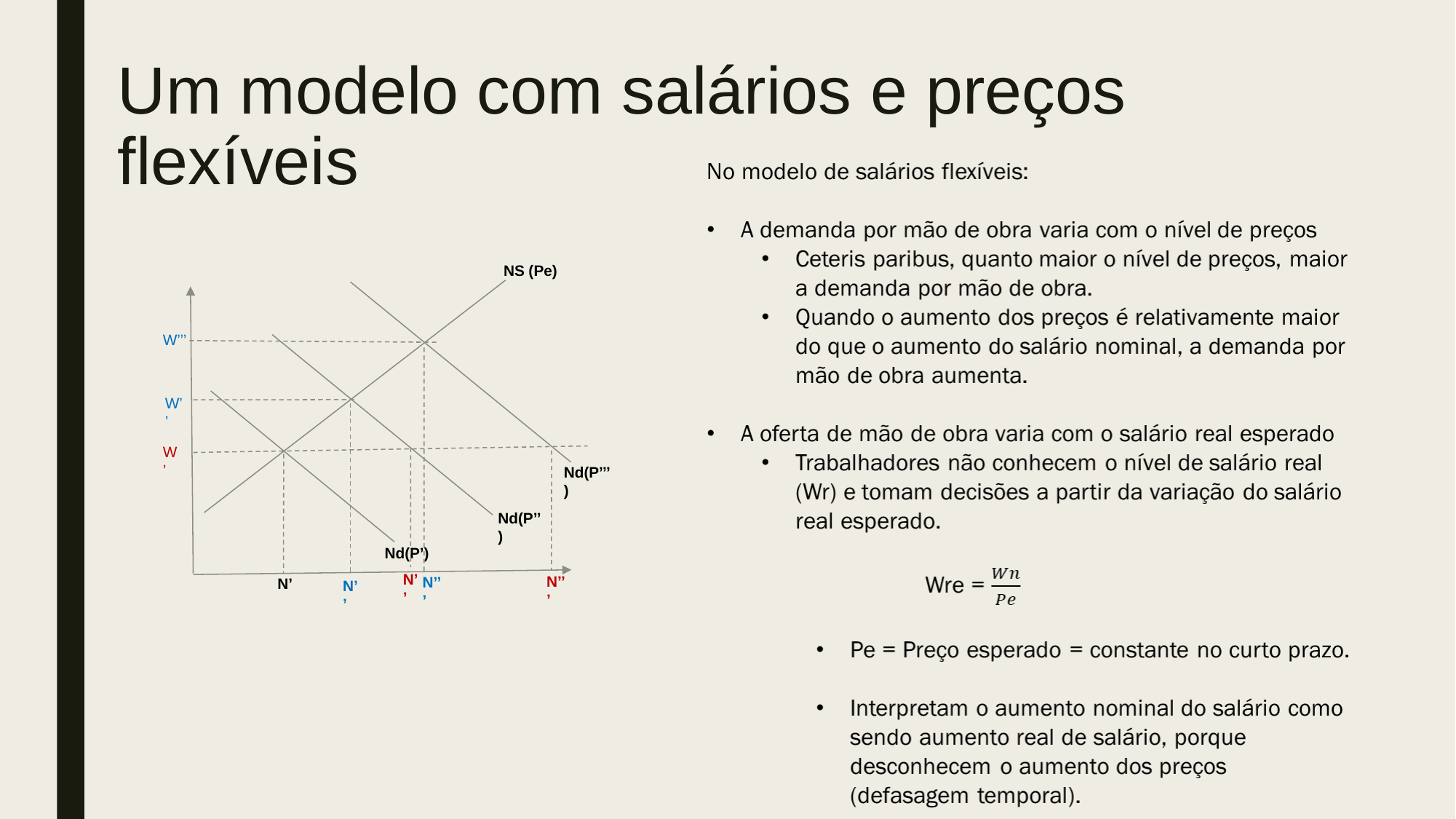

# Um modelo com salários e preços flexíveis

NS (Pe)
W’
Nd(P’)
N’
W’’’
W’’
Nd(P’’’)
Nd(P’’)
N’’
N’’’
N’’’
N’’